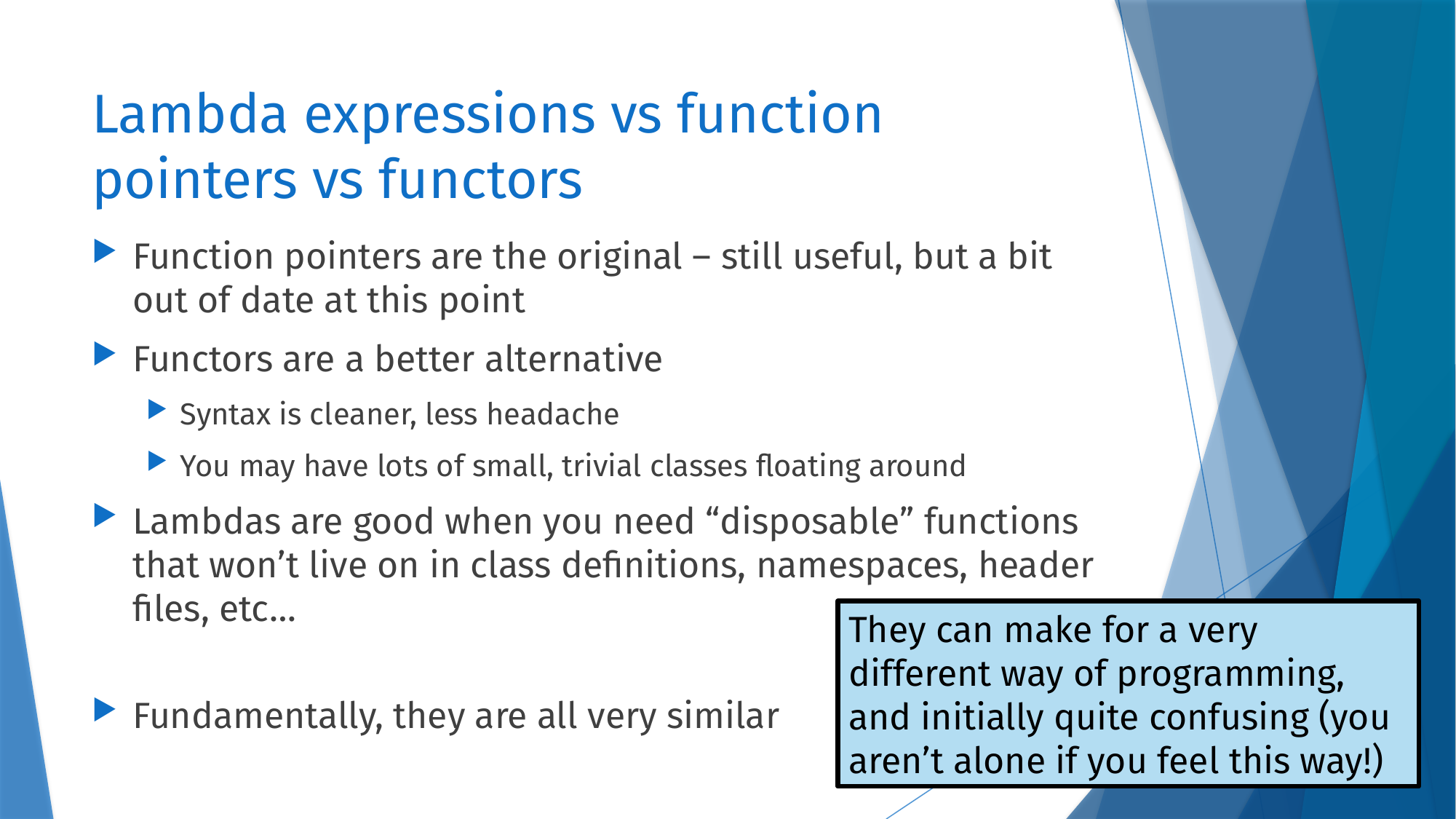

# Lambda expressions vs function pointers vs functors
Function pointers are the original – still useful, but a bit out of date at this point
Functors are a better alternative
Syntax is cleaner, less headache
You may have lots of small, trivial classes floating around
Lambdas are good when you need “disposable” functions that won’t live on in class definitions, namespaces, header files, etc…

Fundamentally, they are all very similar
They can make for a very different way of programming, and initially quite confusing (you aren’t alone if you feel this way!)